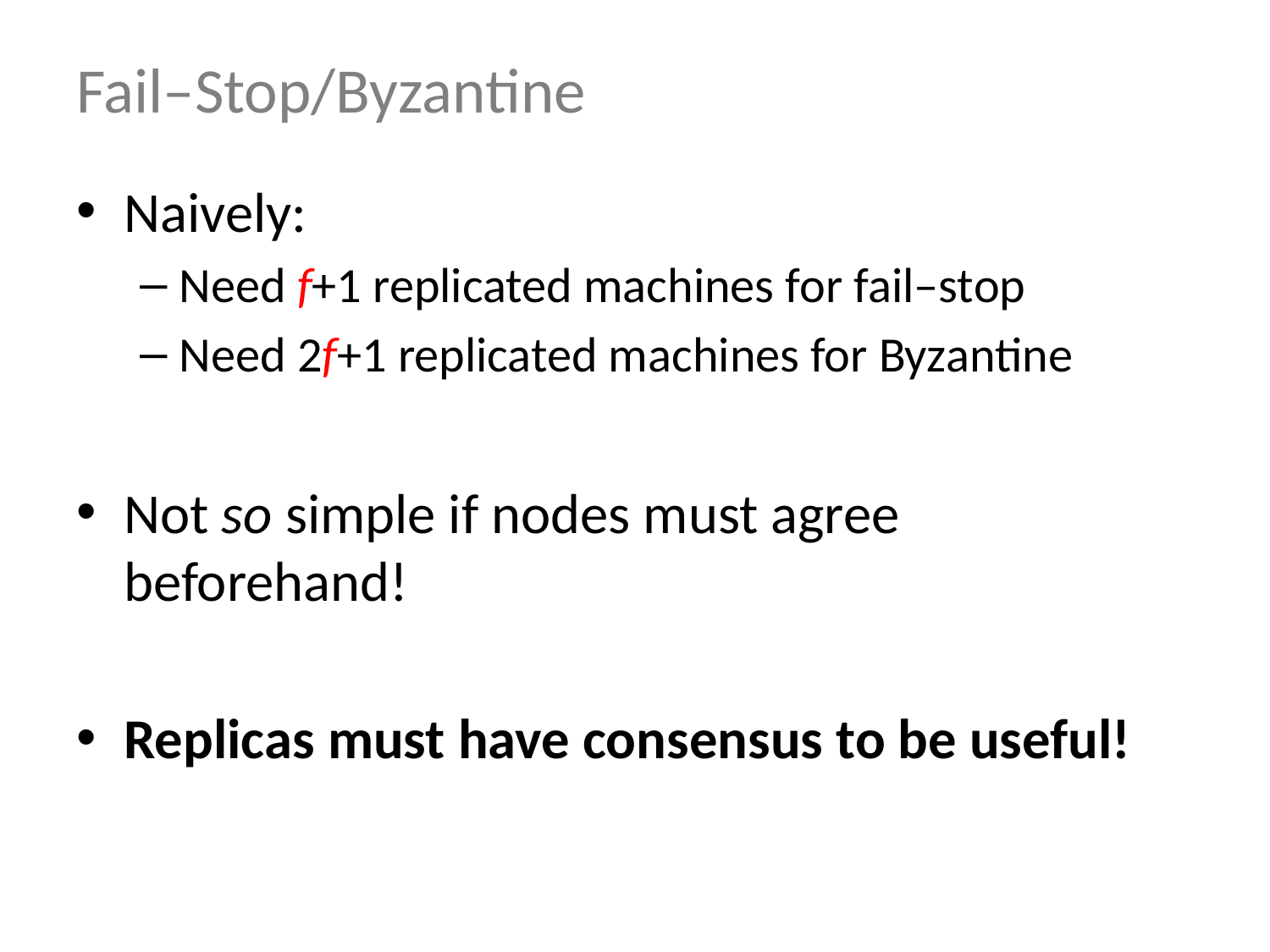

# Fail–Stop/Byzantine
Naively:
Need f+1 replicated machines for fail–stop
Need 2f+1 replicated machines for Byzantine

Not so simple if nodes must agree beforehand!

Replicas must have consensus to be useful!